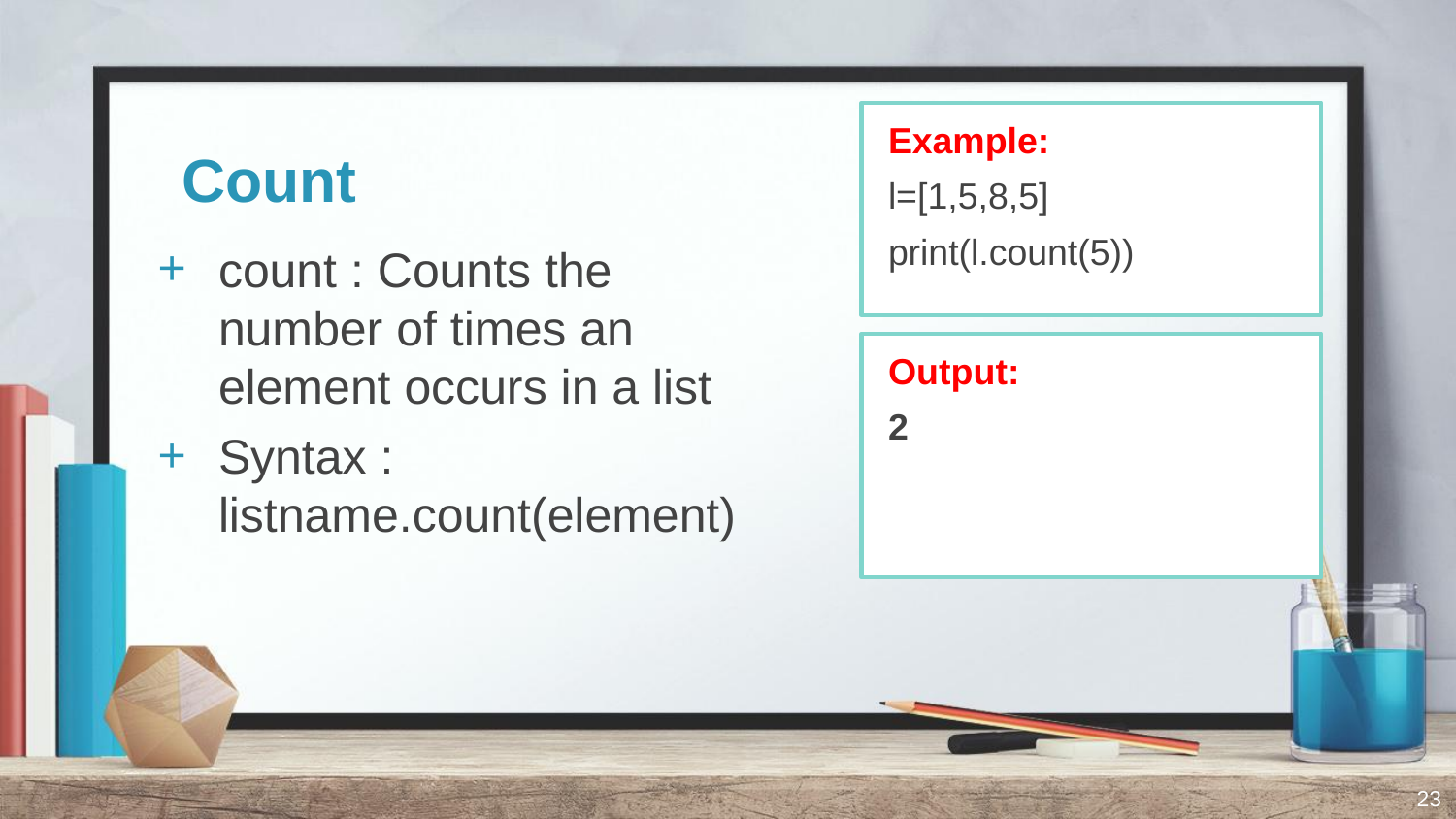

Example:
l=[1,5,8,5]
print(l.count(5))
# Count
count : Counts the number of times an element occurs in a list
Syntax : listname.count(element)
Output:
2
23